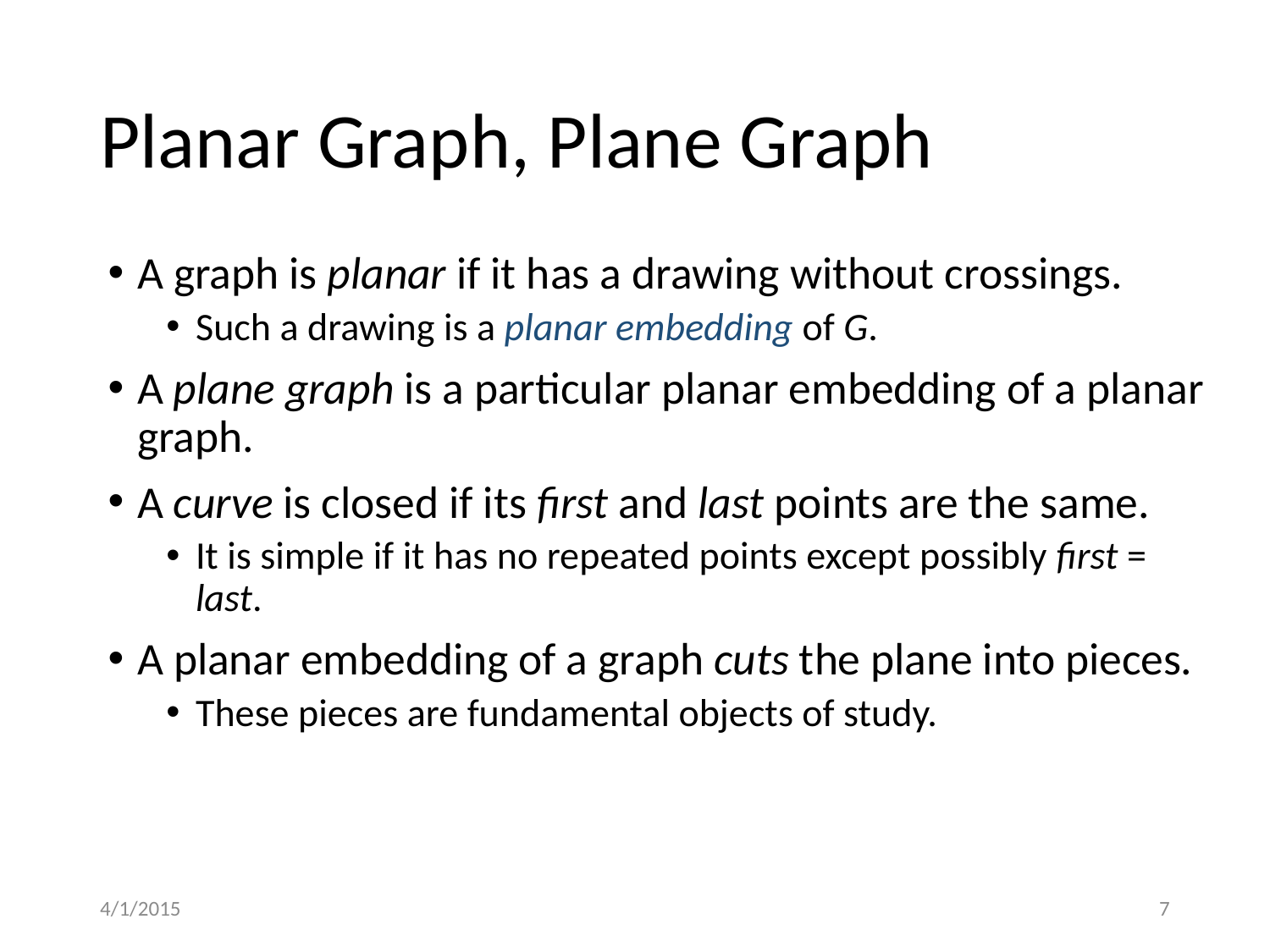

# Planar Graph, Plane Graph
A graph is planar if it has a drawing without crossings.
Such a drawing is a planar embedding of G.
A plane graph is a particular planar embedding of a planar graph.
A curve is closed if its first and last points are the same.
It is simple if it has no repeated points except possibly first = last.
A planar embedding of a graph cuts the plane into pieces.
These pieces are fundamental objects of study.
4/1/2015
7